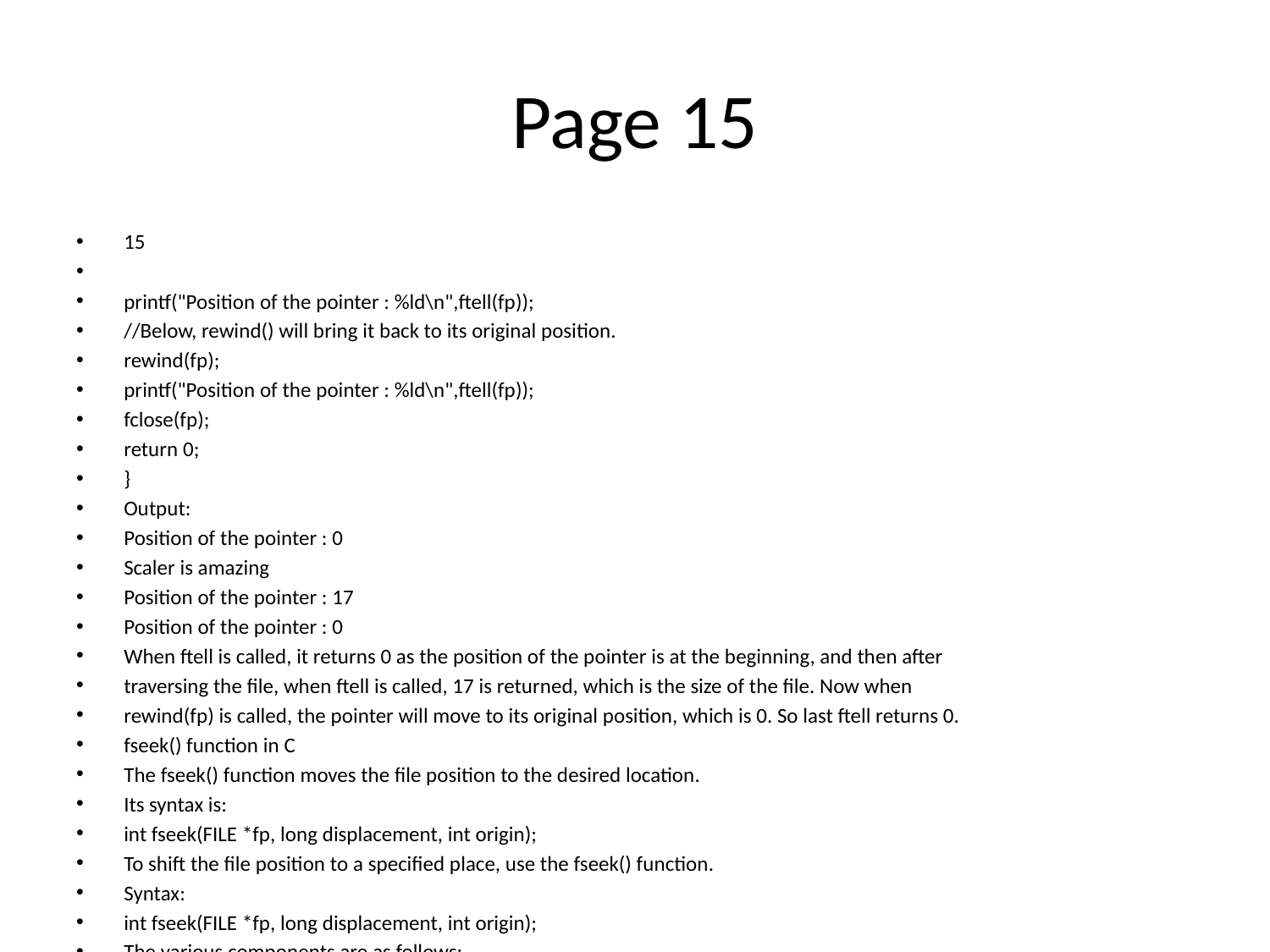

# Page 15
15

printf("Position of the pointer : %ld\n",ftell(fp));
//Below, rewind() will bring it back to its original position.
rewind(fp);
printf("Position of the pointer : %ld\n",ftell(fp));
fclose(fp);
return 0;
}
Output:
Position of the pointer : 0
Scaler is amazing
Position of the pointer : 17
Position of the pointer : 0
When ftell is called, it returns 0 as the position of the pointer is at the beginning, and then after
traversing the file, when ftell is called, 17 is returned, which is the size of the file. Now when
rewind(fp) is called, the pointer will move to its original position, which is 0. So last ftell returns 0.
fseek() function in C
The fseek() function moves the file position to the desired location.
Its syntax is:
int fseek(FILE *fp, long displacement, int origin);
To shift the file position to a specified place, use the fseek() function.
Syntax:
int fseek(FILE *fp, long displacement, int origin);
The various components are as follows:
fp – file pointer
displacement - represents the number of bytes skipped backwards or forwards from the third
argument's location. It's a long integer that can be either positive or negative.
origin – It's the location relative to the displacement. It accepts one of the three values listed below.